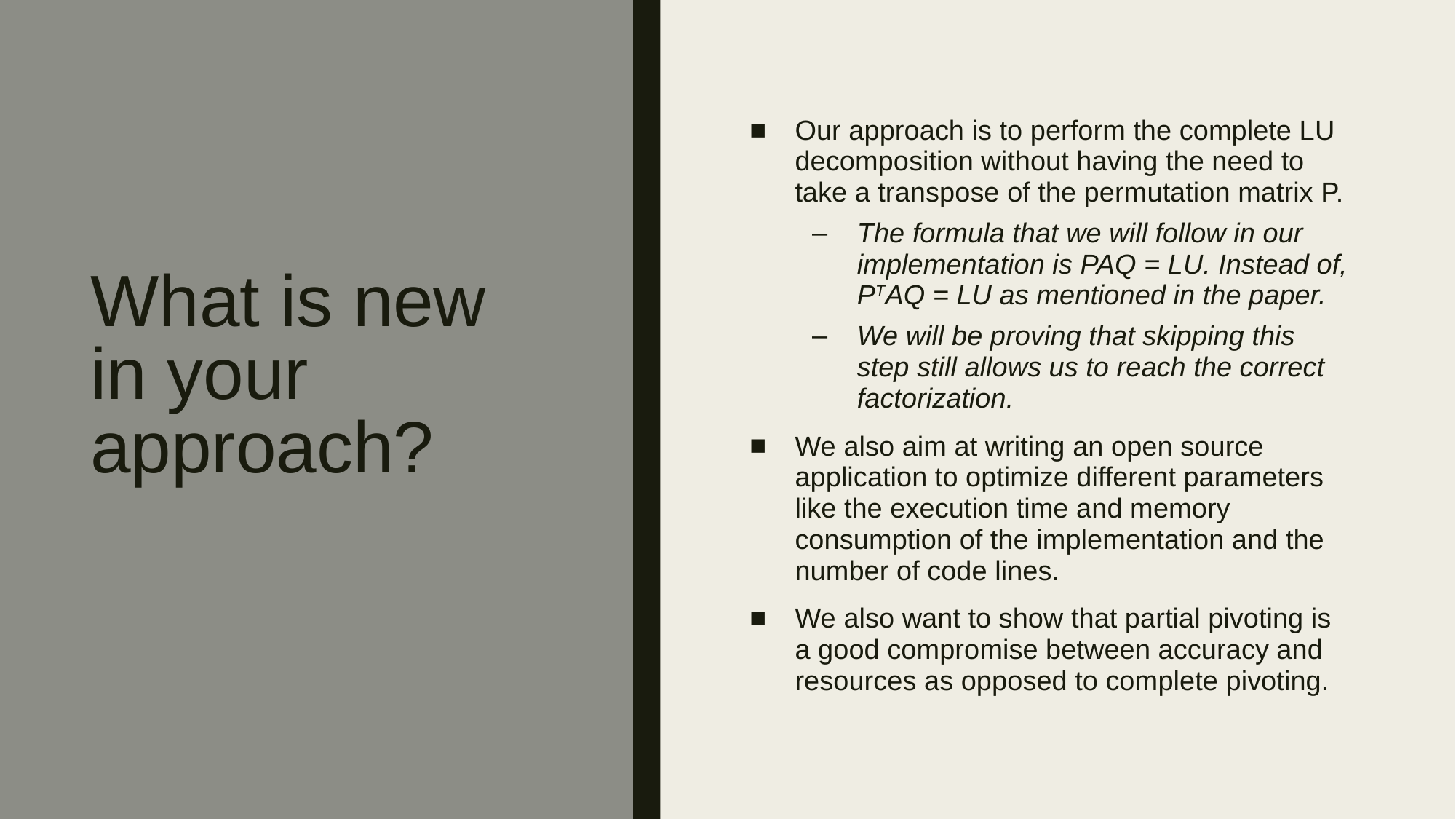

Our approach is to perform the complete LU decomposition without having the need to take a transpose of the permutation matrix P.
The formula that we will follow in our implementation is PAQ = LU. Instead of, PTAQ = LU as mentioned in the paper.
We will be proving that skipping this step still allows us to reach the correct factorization.
We also aim at writing an open source application to optimize different parameters like the execution time and memory consumption of the implementation and the number of code lines.
We also want to show that partial pivoting is a good compromise between accuracy and resources as opposed to complete pivoting.
# What is new in your approach?